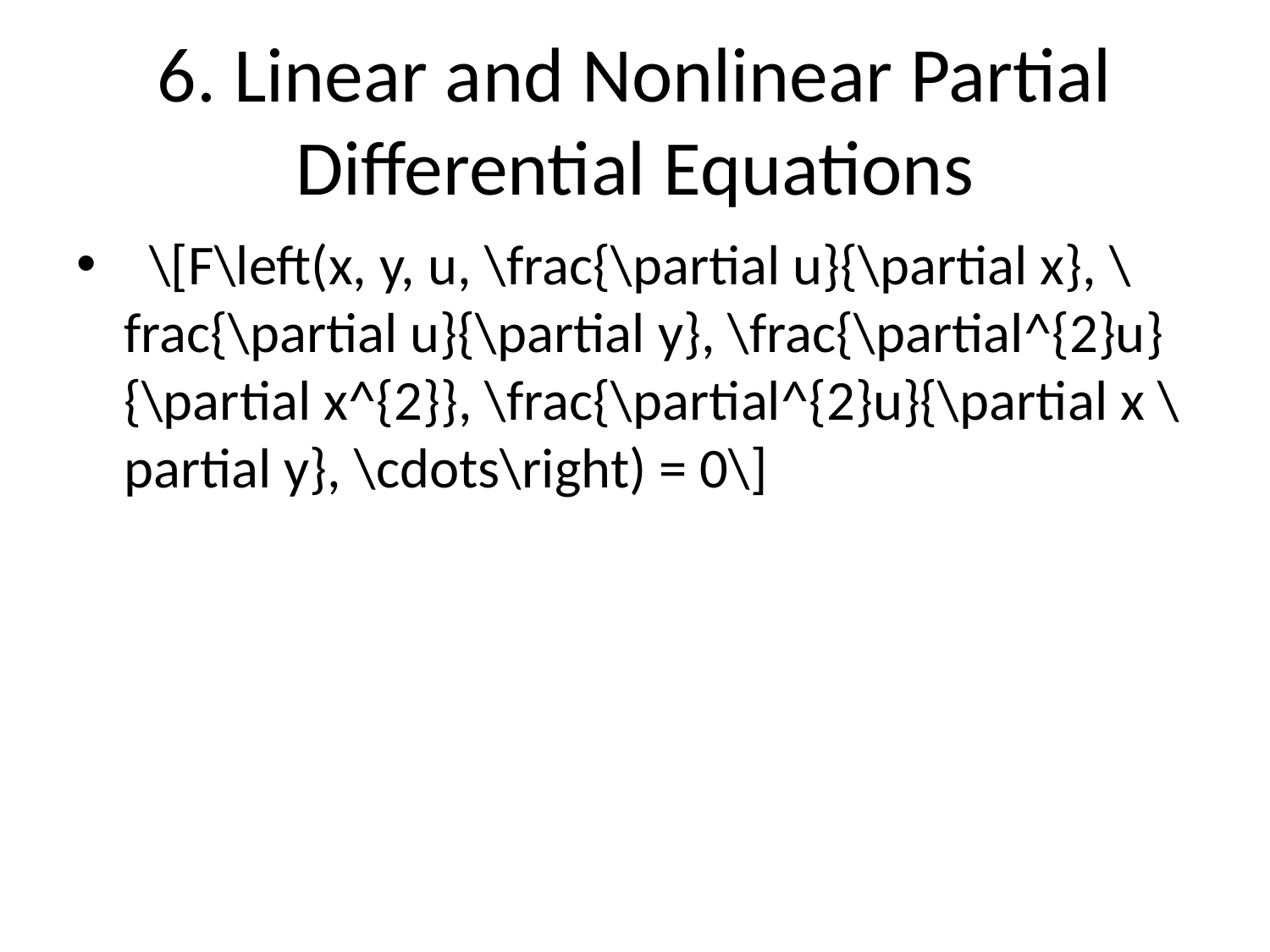

# 6. Linear and Nonlinear Partial Differential Equations
  \[F\left(x, y, u, \frac{\partial u}{\partial x}, \frac{\partial u}{\partial y}, \frac{\partial^{2}u}{\partial x^{2}}, \frac{\partial^{2}u}{\partial x \partial y}, \cdots\right) = 0\]